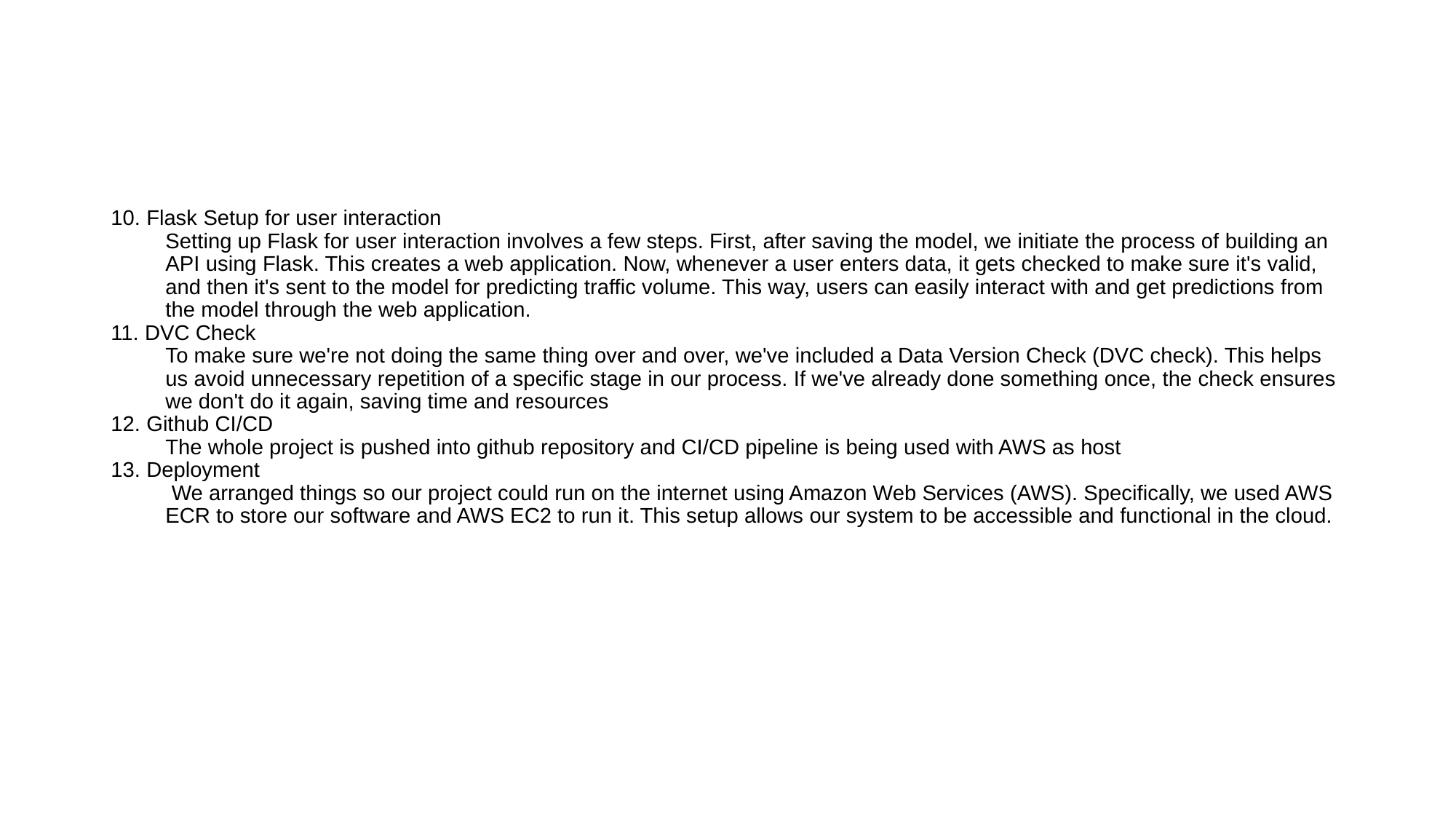

10. Flask Setup for user interaction
Setting up Flask for user interaction involves a few steps. First, after saving the model, we initiate the process of building an API using Flask. This creates a web application. Now, whenever a user enters data, it gets checked to make sure it's valid, and then it's sent to the model for predicting traffic volume. This way, users can easily interact with and get predictions from the model through the web application.
11. DVC Check
To make sure we're not doing the same thing over and over, we've included a Data Version Check (DVC check). This helps us avoid unnecessary repetition of a specific stage in our process. If we've already done something once, the check ensures we don't do it again, saving time and resources
12. Github CI/CD
The whole project is pushed into github repository and CI/CD pipeline is being used with AWS as host
13. Deployment
 We arranged things so our project could run on the internet using Amazon Web Services (AWS). Specifically, we used AWS ECR to store our software and AWS EC2 to run it. This setup allows our system to be accessible and functional in the cloud.